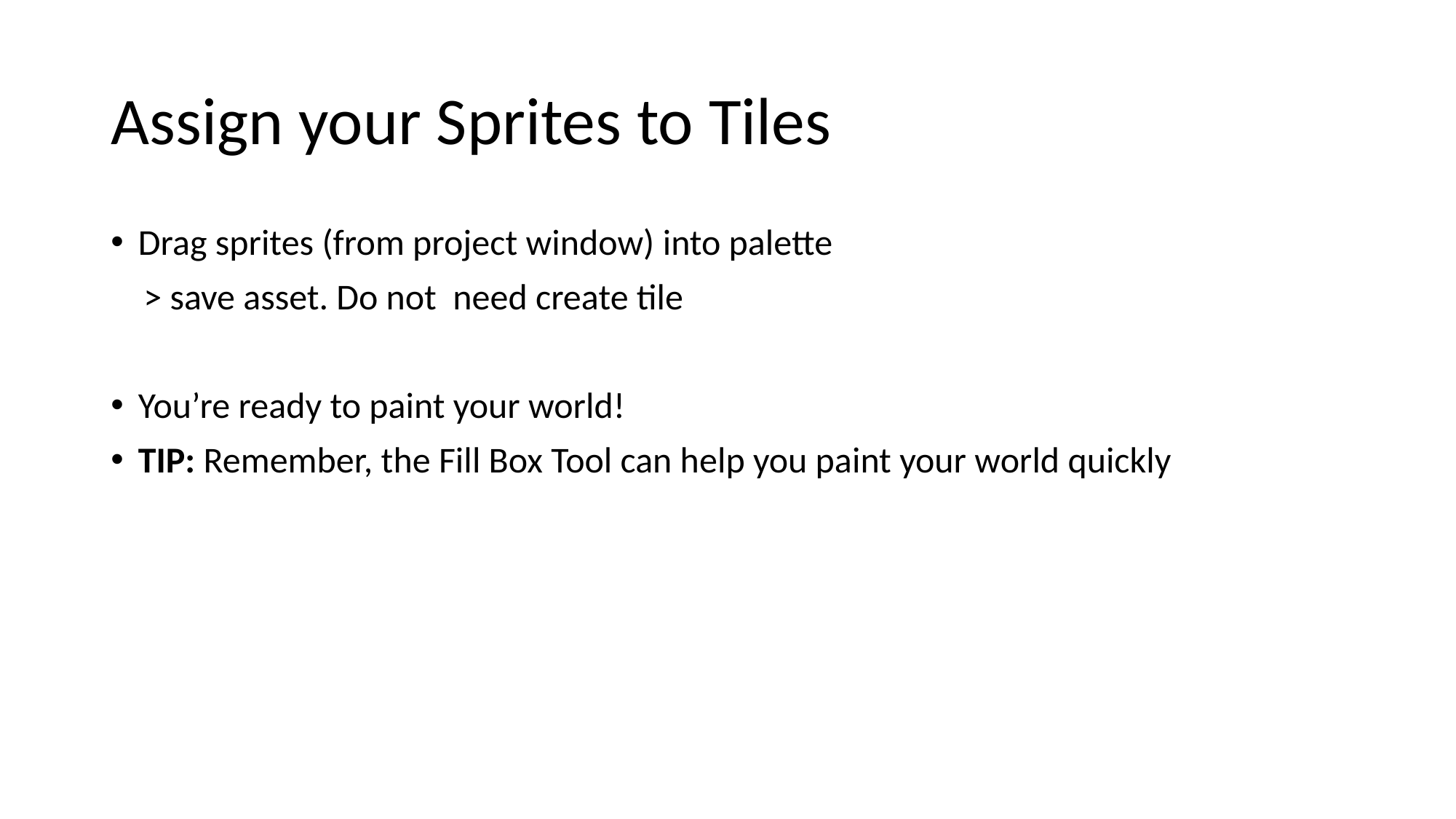

# Assign your Sprites to Tiles
Drag sprites (from project window) into palette
    > save asset. Do not  need create tile

You’re ready to paint your world!
TIP: Remember, the Fill Box Tool can help you paint your world quickly